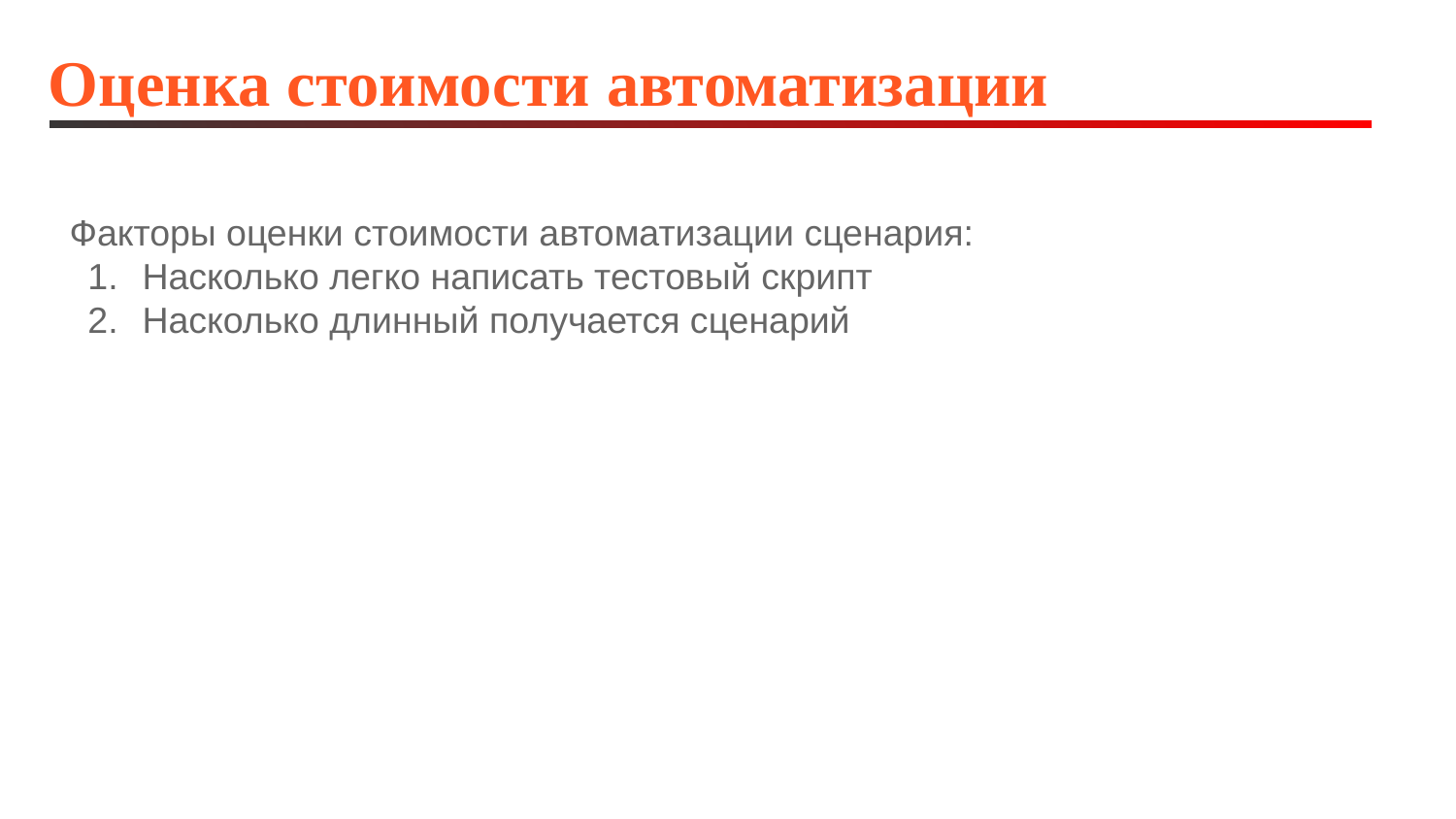

# Оценка стоимости автоматизации

Факторы оценки стоимости автоматизации сценария:
Насколько легко написать тестовый скрипт
Насколько длинный получается сценарий